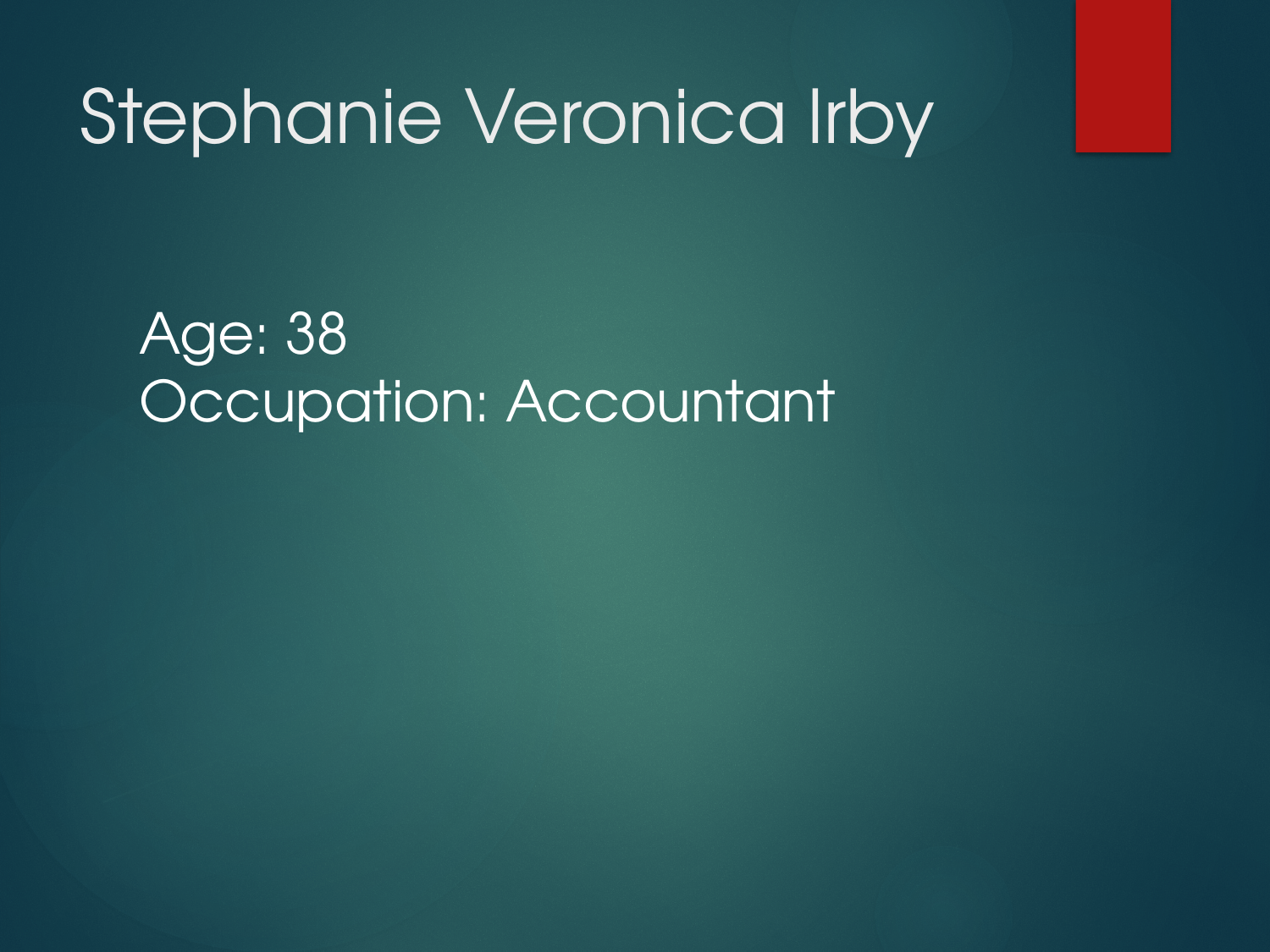

# Stephanie Veronica Irby

Age: 38
Occupation: Accountant